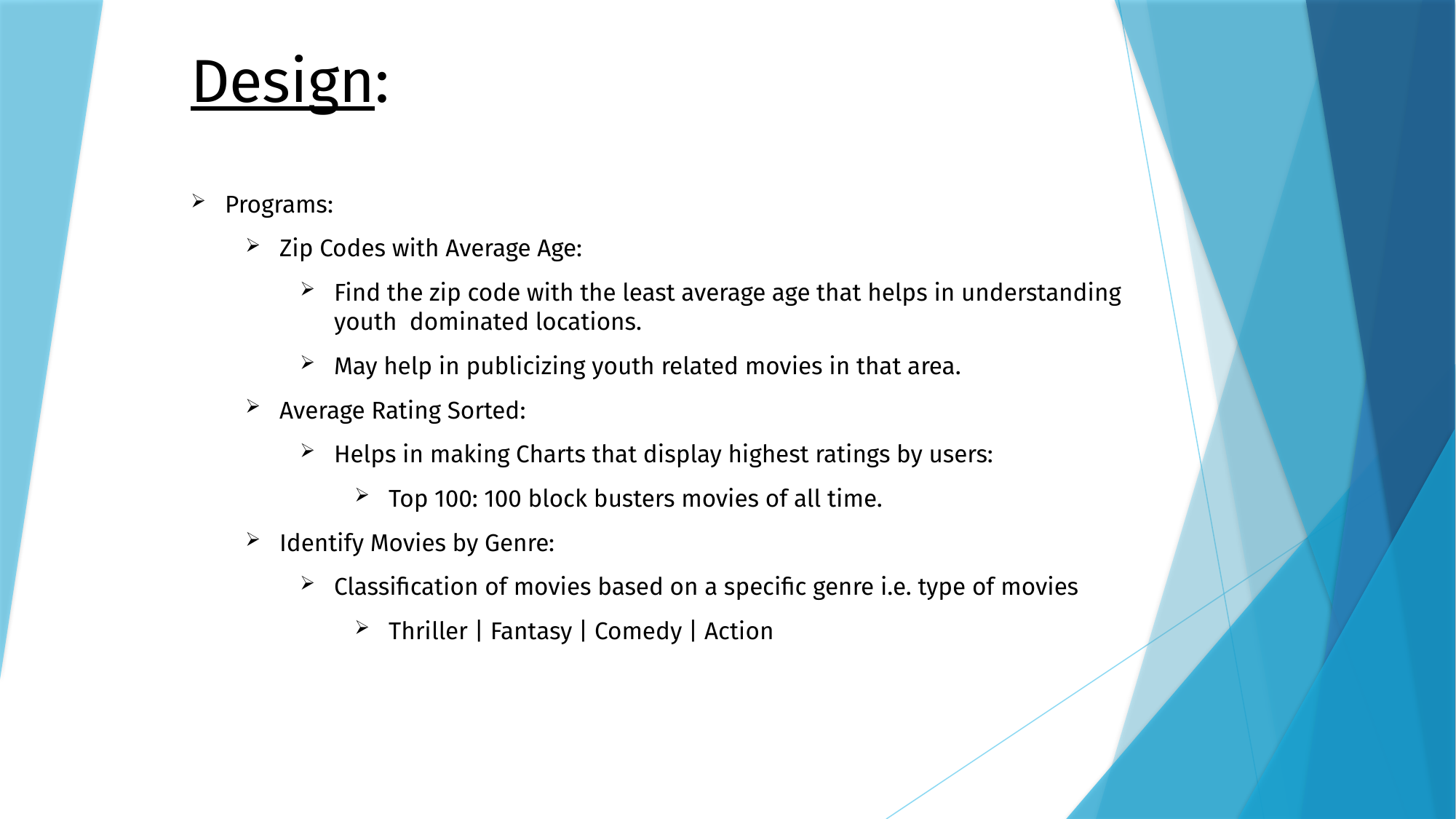

Programs:
Zip Codes with Average Age:
Find the zip code with the least average age that helps in understanding youth  dominated locations.
May help in publicizing youth related movies in that area.
Average Rating Sorted:
Helps in making Charts that display highest ratings by users:
Top 100: 100 block busters movies of all time.
Identify Movies by Genre:
Classification of movies based on a specific genre i.e. type of movies
Thriller | Fantasy | Comedy | Action

# Design: